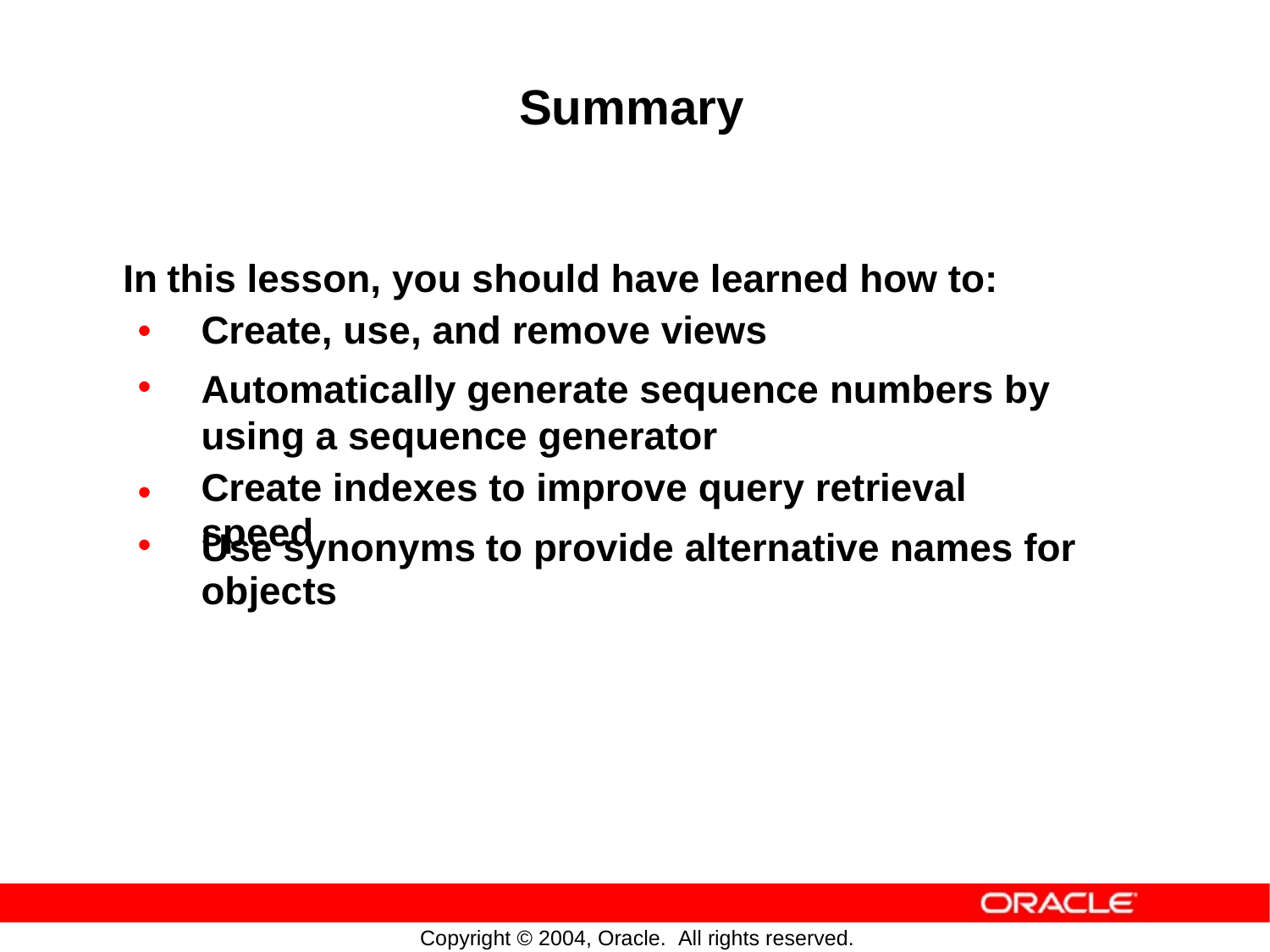

Summary
In
•
•
this lesson, you should have learned how to:
Create, use, and remove views
Automatically generate sequence numbers by using a sequence generator
Create indexes to improve query retrieval speed
•
•
Use synonyms
objects
to
provide
alternative
names
for

Copyright © 2004, Oracle.  All rights reserved.